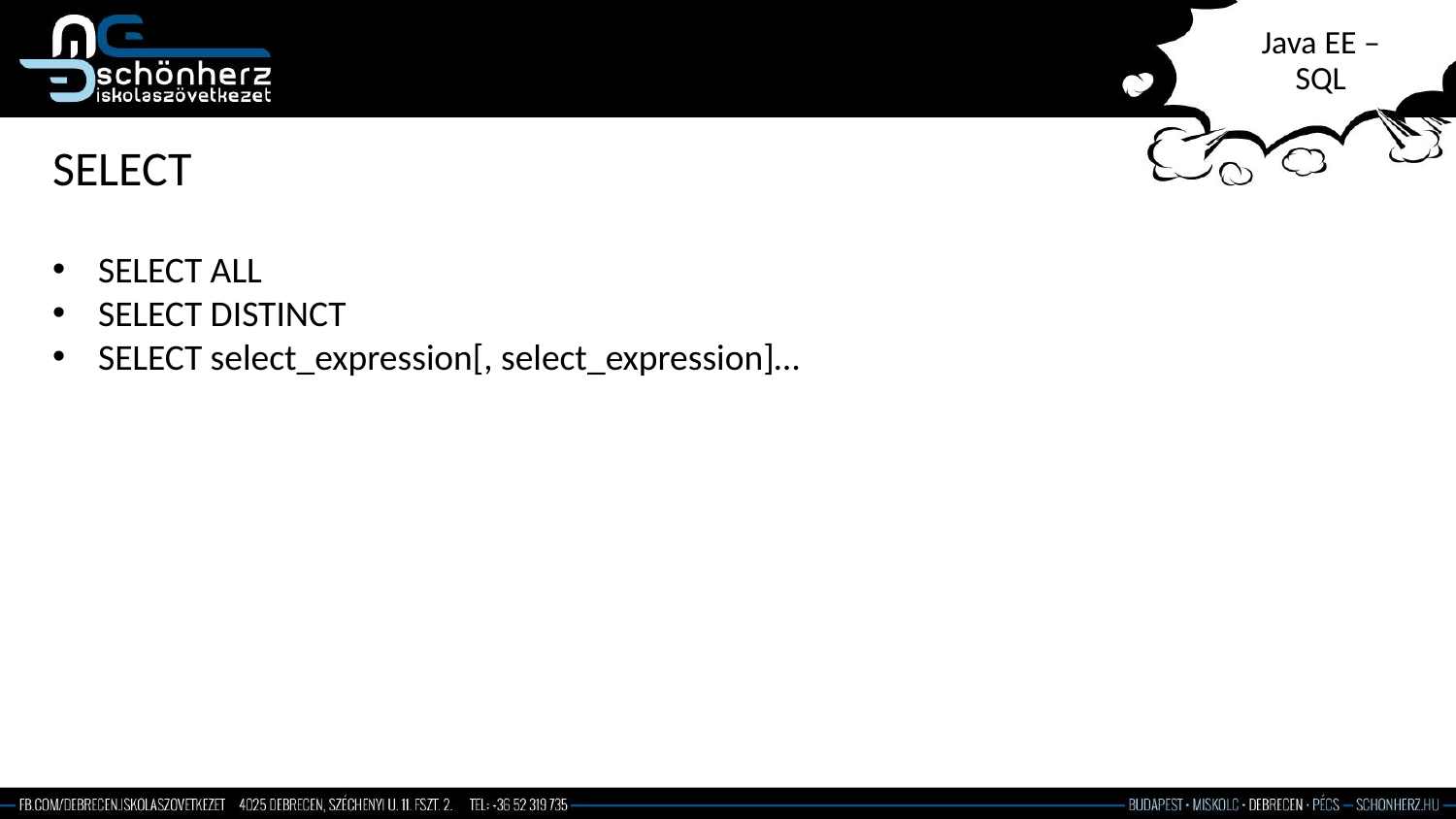

# Java EE – SQL
SELECT
SELECT ALL
SELECT DISTINCT
SELECT select_expression[, select_expression]…